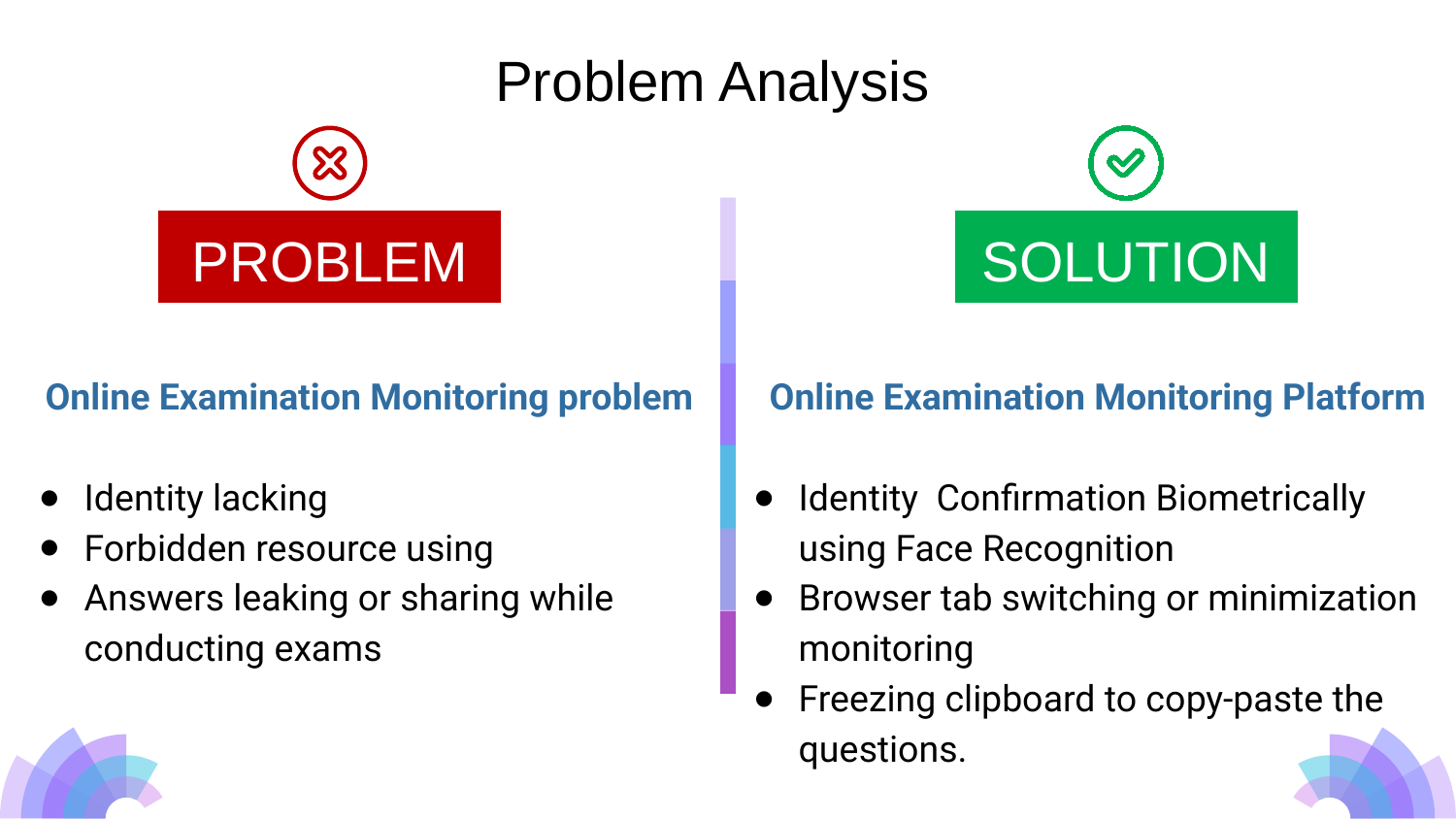

Problem Analysis

PROBLEM
# SOLUTION
Online Examination Monitoring problem

Identity lacking
Forbidden resource using
Answers leaking or sharing while conducting exams

Online Examination Monitoring Platform

Identity  Confirmation Biometrically using Face Recognition
Browser tab switching or minimization monitoring
Freezing clipboard to copy-paste the questions.